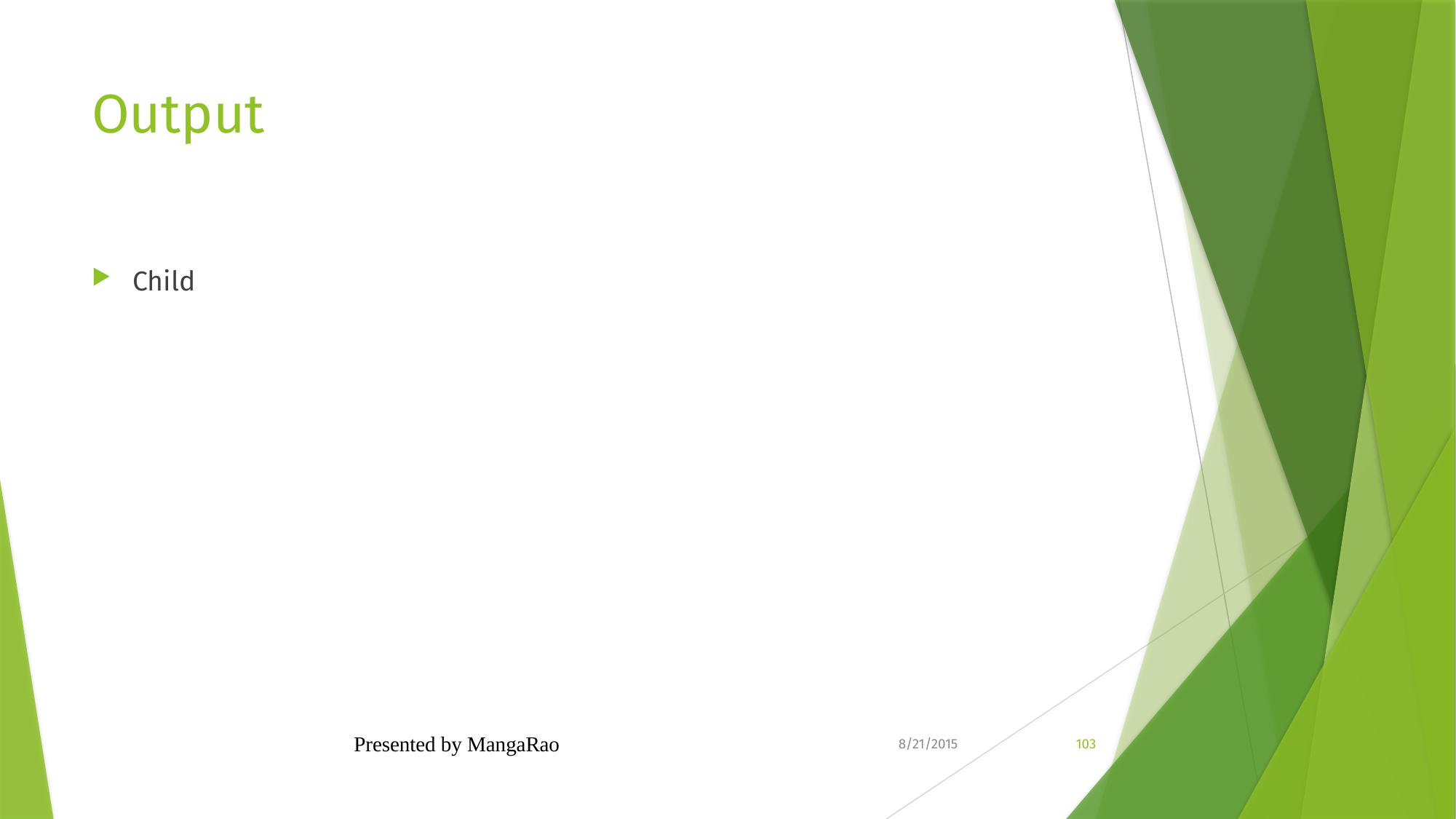

# Output
Child
Presented by MangaRao
8/21/2015
103